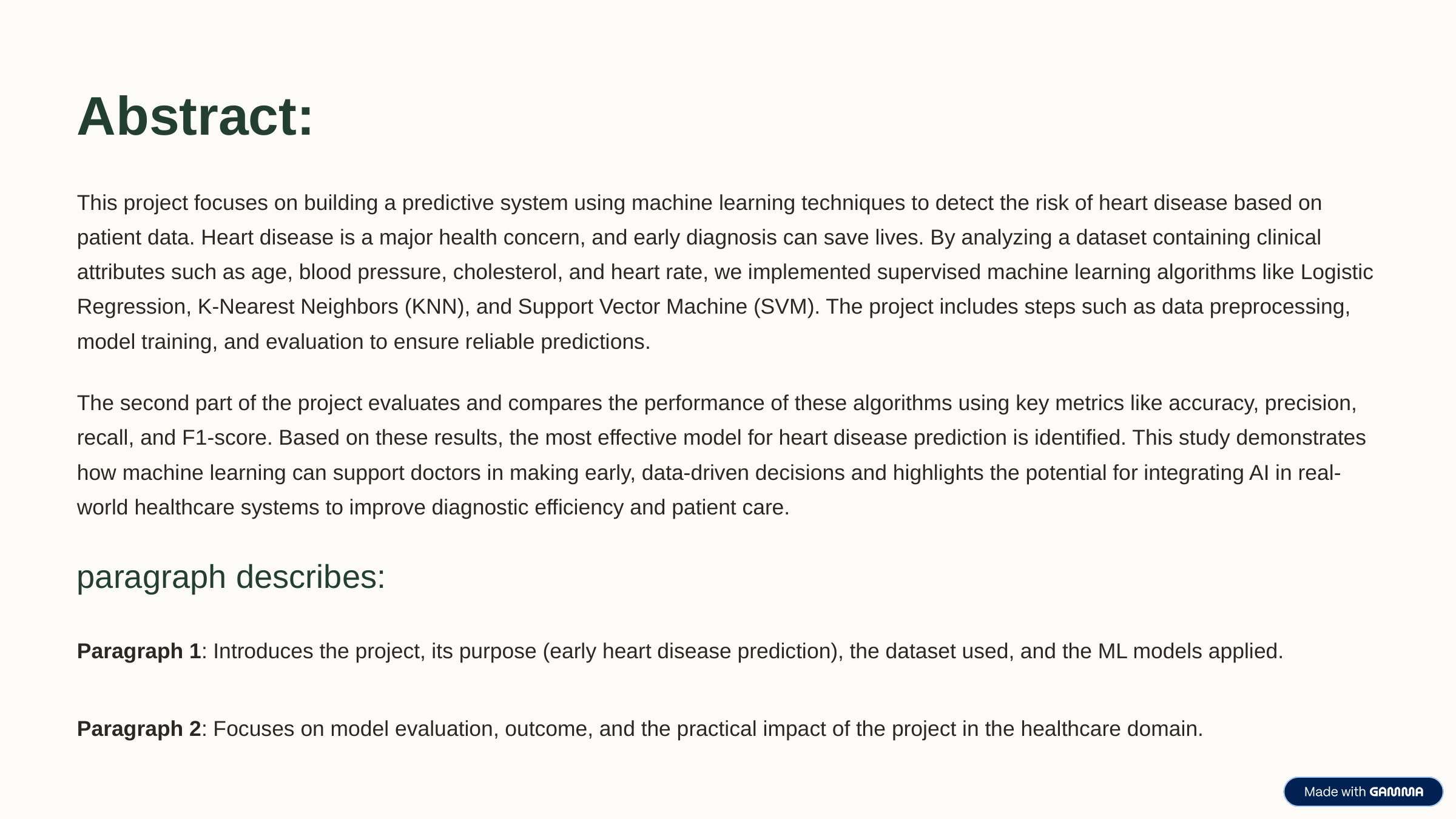

Abstract:
This project focuses on building a predictive system using machine learning techniques to detect the risk of heart disease based on patient data. Heart disease is a major health concern, and early diagnosis can save lives. By analyzing a dataset containing clinical attributes such as age, blood pressure, cholesterol, and heart rate, we implemented supervised machine learning algorithms like Logistic Regression, K-Nearest Neighbors (KNN), and Support Vector Machine (SVM). The project includes steps such as data preprocessing, model training, and evaluation to ensure reliable predictions.
The second part of the project evaluates and compares the performance of these algorithms using key metrics like accuracy, precision, recall, and F1-score. Based on these results, the most effective model for heart disease prediction is identified. This study demonstrates how machine learning can support doctors in making early, data-driven decisions and highlights the potential for integrating AI in real-world healthcare systems to improve diagnostic efficiency and patient care.
paragraph describes:
Paragraph 1: Introduces the project, its purpose (early heart disease prediction), the dataset used, and the ML models applied.
Paragraph 2: Focuses on model evaluation, outcome, and the practical impact of the project in the healthcare domain.